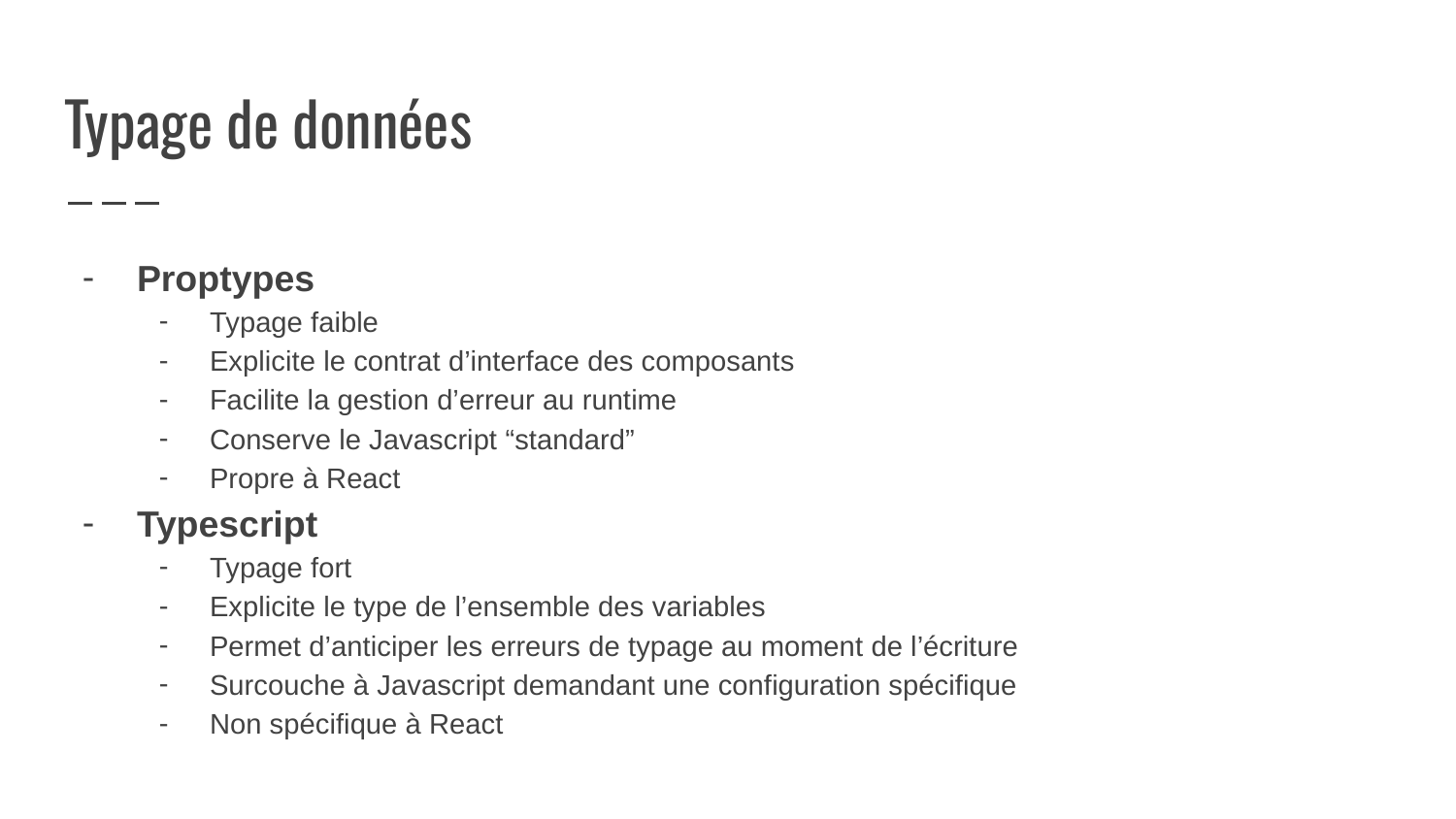

# Typage de données
Proptypes
Typage faible
Explicite le contrat d’interface des composants
Facilite la gestion d’erreur au runtime
Conserve le Javascript “standard”
Propre à React
Typescript
Typage fort
Explicite le type de l’ensemble des variables
Permet d’anticiper les erreurs de typage au moment de l’écriture
Surcouche à Javascript demandant une configuration spécifique
Non spécifique à React